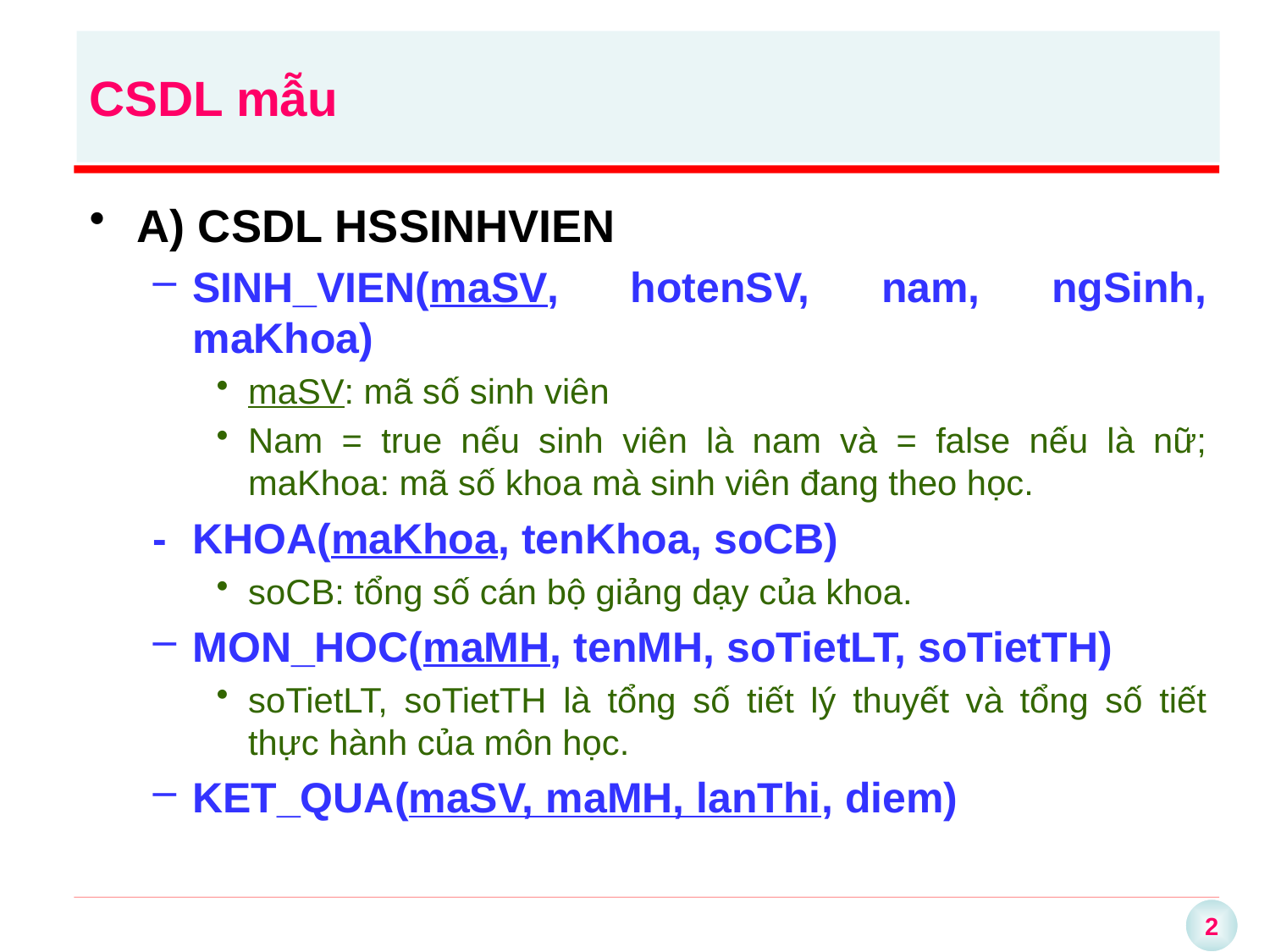

CSDL mẫu
A) CSDL HSSINHVIEN
SINH_VIEN(maSV, hotenSV, nam, ngSinh, maKhoa)
maSV: mã số sinh viên
Nam = true nếu sinh viên là nam và = false nếu là nữ; maKhoa: mã số khoa mà sinh viên đang theo học.
- 	KHOA(maKhoa, tenKhoa, soCB)
soCB: tổng số cán bộ giảng dạy của khoa.
MON_HOC(maMH, tenMH, soTietLT, soTietTH)
soTietLT, soTietTH là tổng số tiết lý thuyết và tổng số tiết thực hành của môn học.
KET_QUA(maSV, maMH, lanThi, diem)